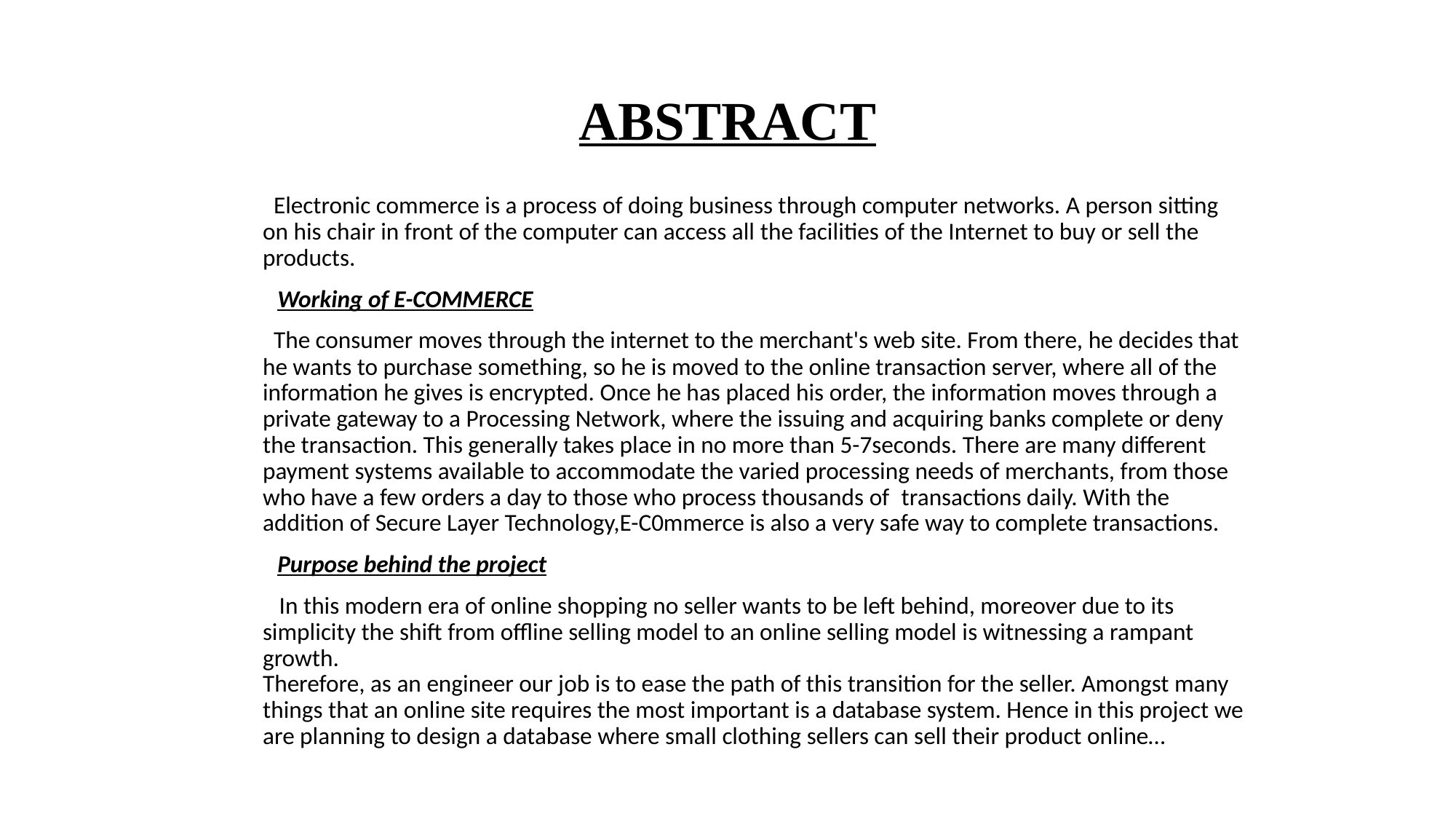

# ABSTRACT
       Electronic commerce is a process of doing business through computer networks. A person sitting on his chair in front of the computer can access all the facilities of the Internet to buy or sell the products.
       Working of E-COMMERCE
       The consumer moves through the internet to the merchant's web site. From there, he decides that he wants to purchase something, so he is moved to the online transaction server, where all of the information he gives is encrypted. Once he has placed his order, the information moves through a private gateway to a Processing Network, where the issuing and acquiring banks complete or deny the transaction. This generally takes place in no more than 5-7seconds. There are many different payment systems available to accommodate the varied processing needs of merchants, from those who have a few orders a day to those who process thousands of  transactions daily. With the addition of Secure Layer Technology,E-C0mmerce is also a very safe way to complete transactions.
       Purpose behind the project
        In this modern era of online shopping no seller wants to be left behind, moreover due to its simplicity the shift from offline selling model to an online selling model is witnessing a rampant growth.
Therefore, as an engineer our job is to ease the path of this transition for the seller. Amongst many things that an online site requires the most important is a database system. Hence in this project we are planning to design a database where small clothing sellers can sell their product online…